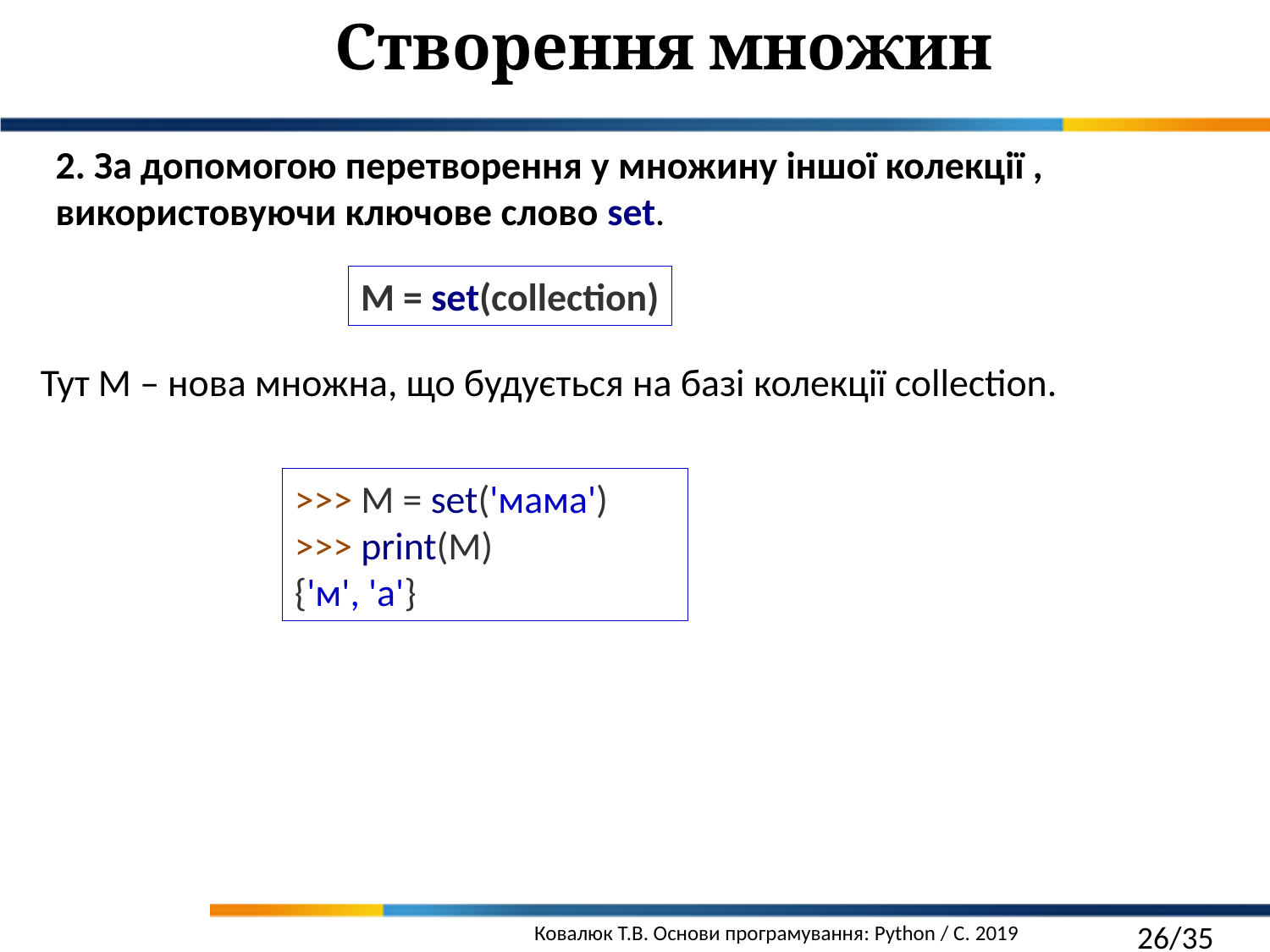

Створення множин
2. За допомогою перетворення у множину іншої колекції , використовуючи ключове слово set.
M = set(collection)
Тут M – нова множна, що будується на базі колекції collection.
>>> M = set('мама')
>>> print(M)
{'м', 'а'}